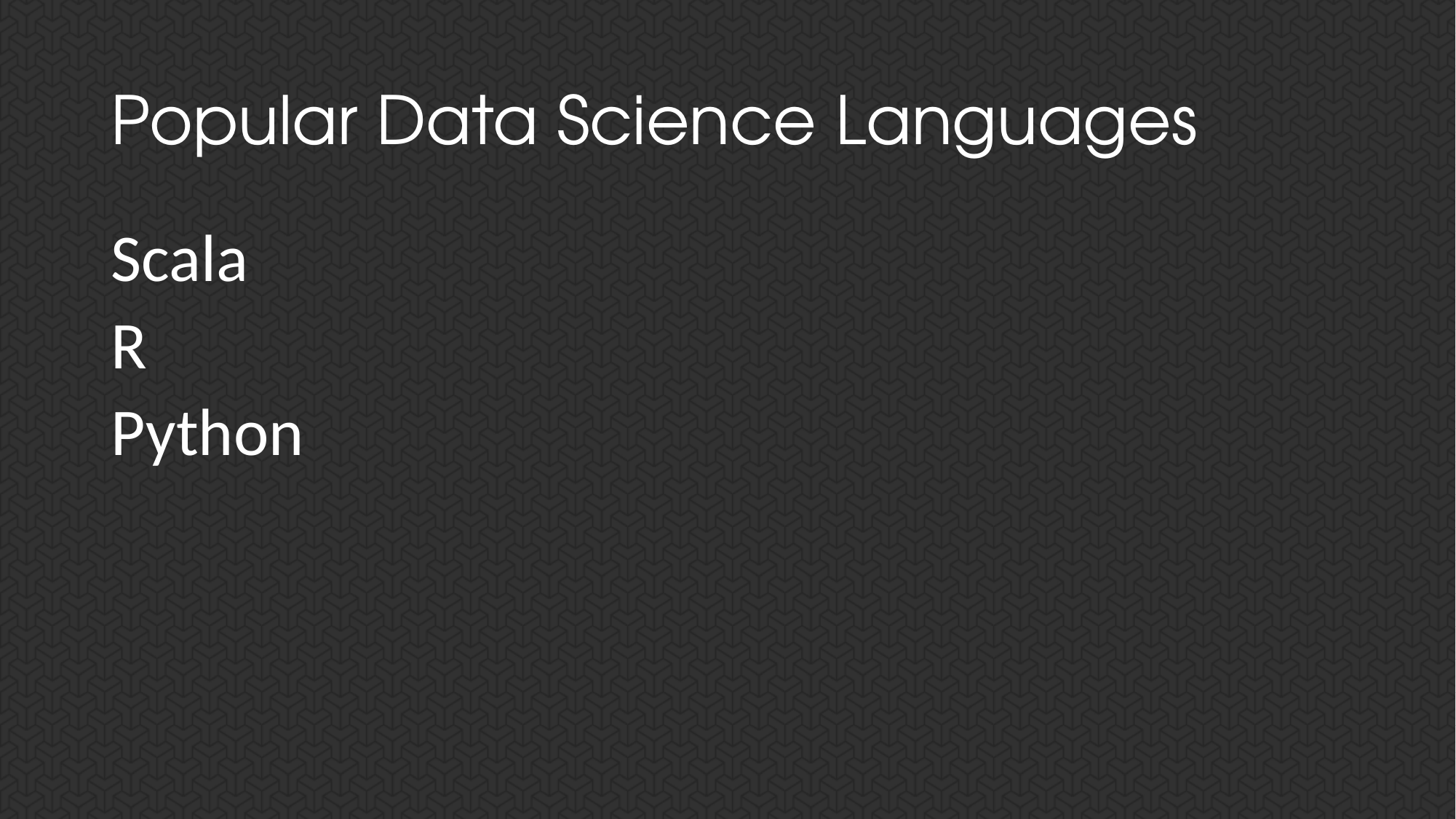

# Popular Data Science Languages
Scala
R
Python